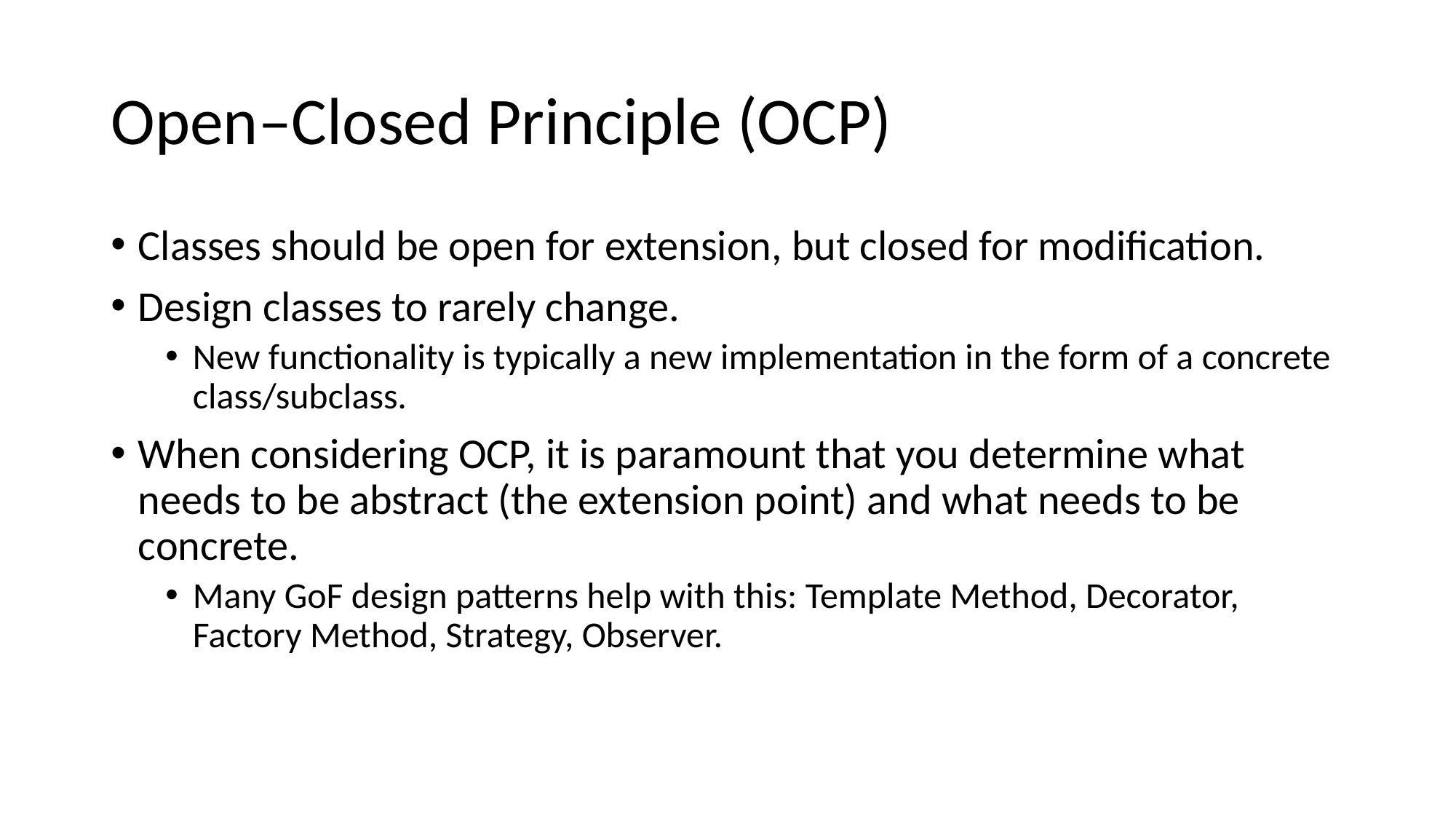

# Open–Closed Principle (OCP)
Classes should be open for extension, but closed for modification.
Design classes to rarely change.
New functionality is typically a new implementation in the form of a concrete class/subclass.
When considering OCP, it is paramount that you determine what needs to be abstract (the extension point) and what needs to be concrete.
Many GoF design patterns help with this: Template Method, Decorator, Factory Method, Strategy, Observer.